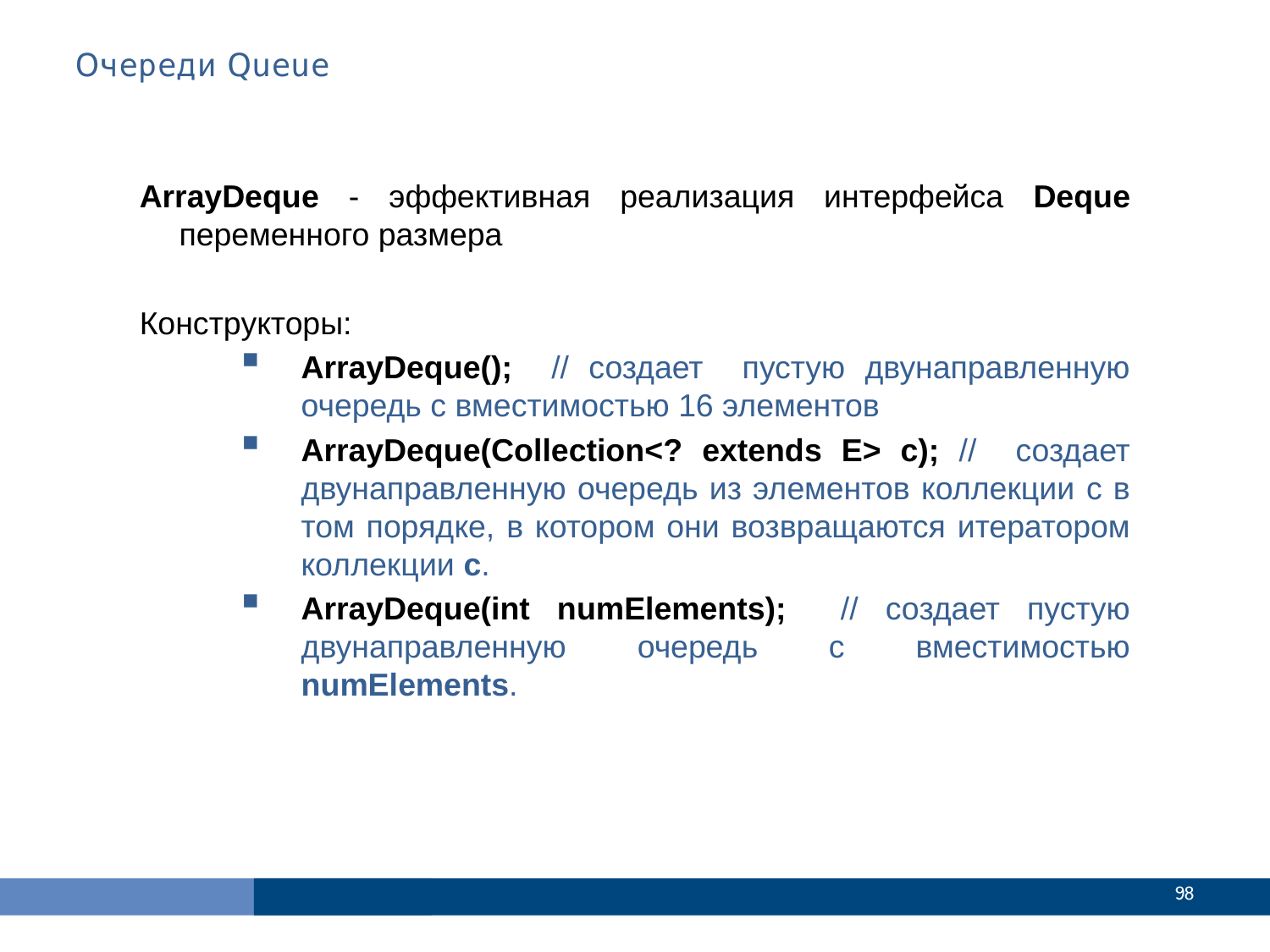

Очереди Queue
ArrayDeque - эффективная реализация интерфейса Deque переменного размера

Конструкторы:
ArrayDeque();  // создает  пустую двунаправленную очередь с вместимостью 16 элементов
ArrayDeque(Collection<? extends E> c); //  создает двунаправленную очередь из элементов коллекции c в том порядке, в котором они возвращаются итератором коллекции c.
ArrayDeque(int numElements);  // создает пустую двунаправленную очередь с вместимостью numElements.

98